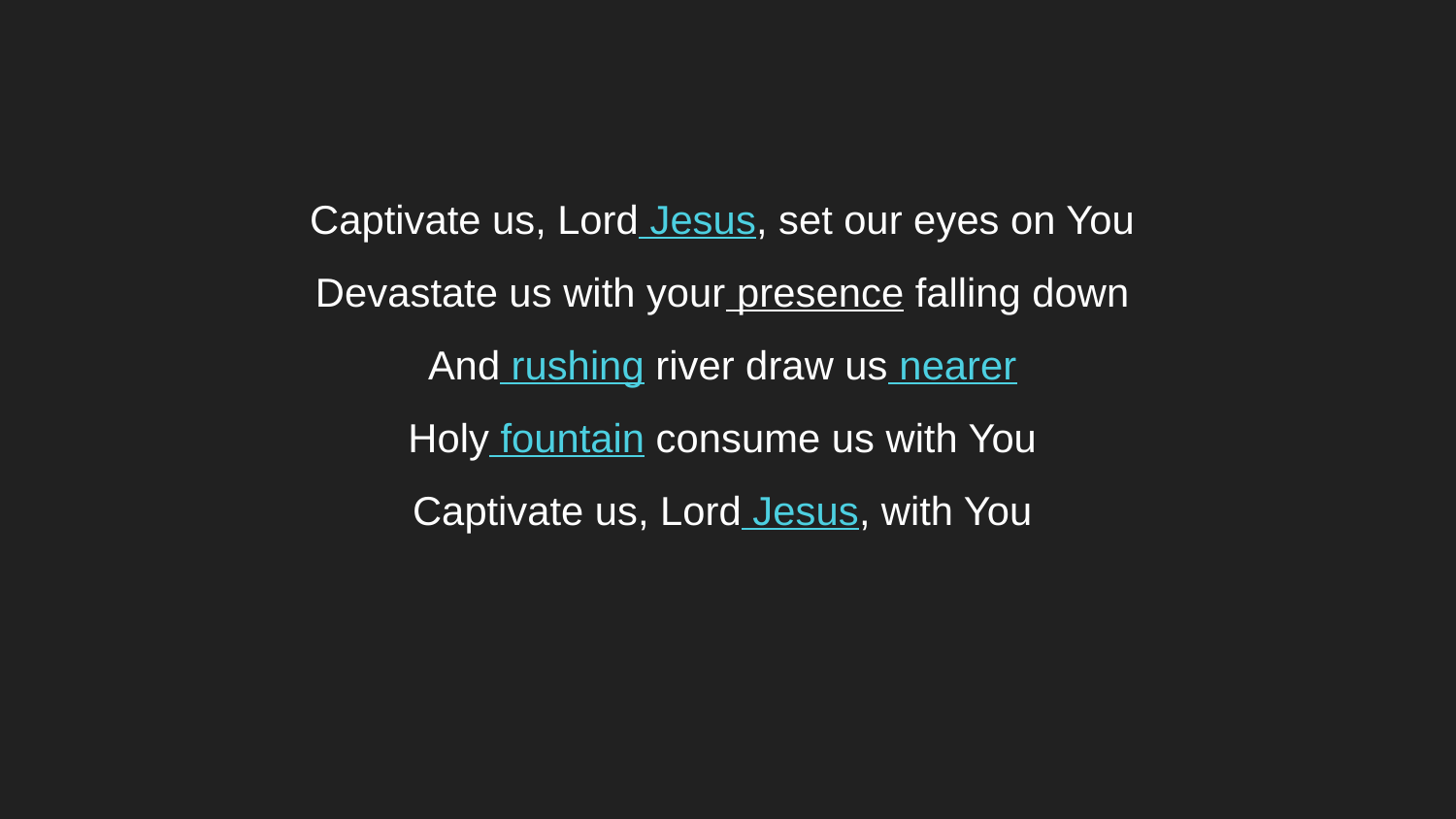

Captivate us, Lord Jesus, set our eyes on You
Devastate us with your presence falling down
And rushing river draw us nearer
Holy fountain consume us with You
Captivate us, Lord Jesus, with You